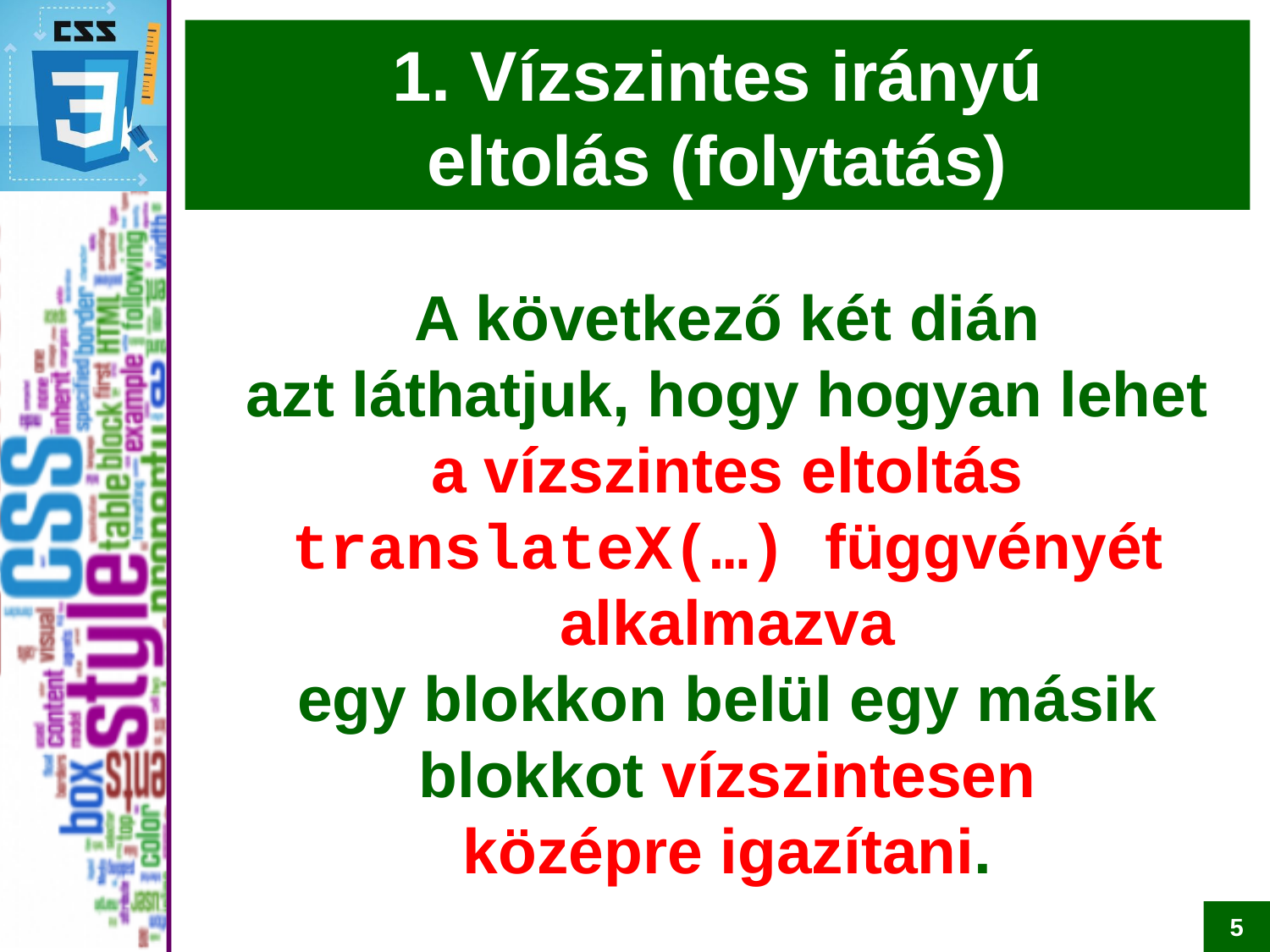

# 1. Vízszintes irányú eltolás (folytatás)
A következő két dián
azt láthatjuk, hogy hogyan lehet
a vízszintes eltoltás
translateX(…) függvényét alkalmazva
egy blokkon belül egy másik blokkot vízszintesen
középre igazítani.
5